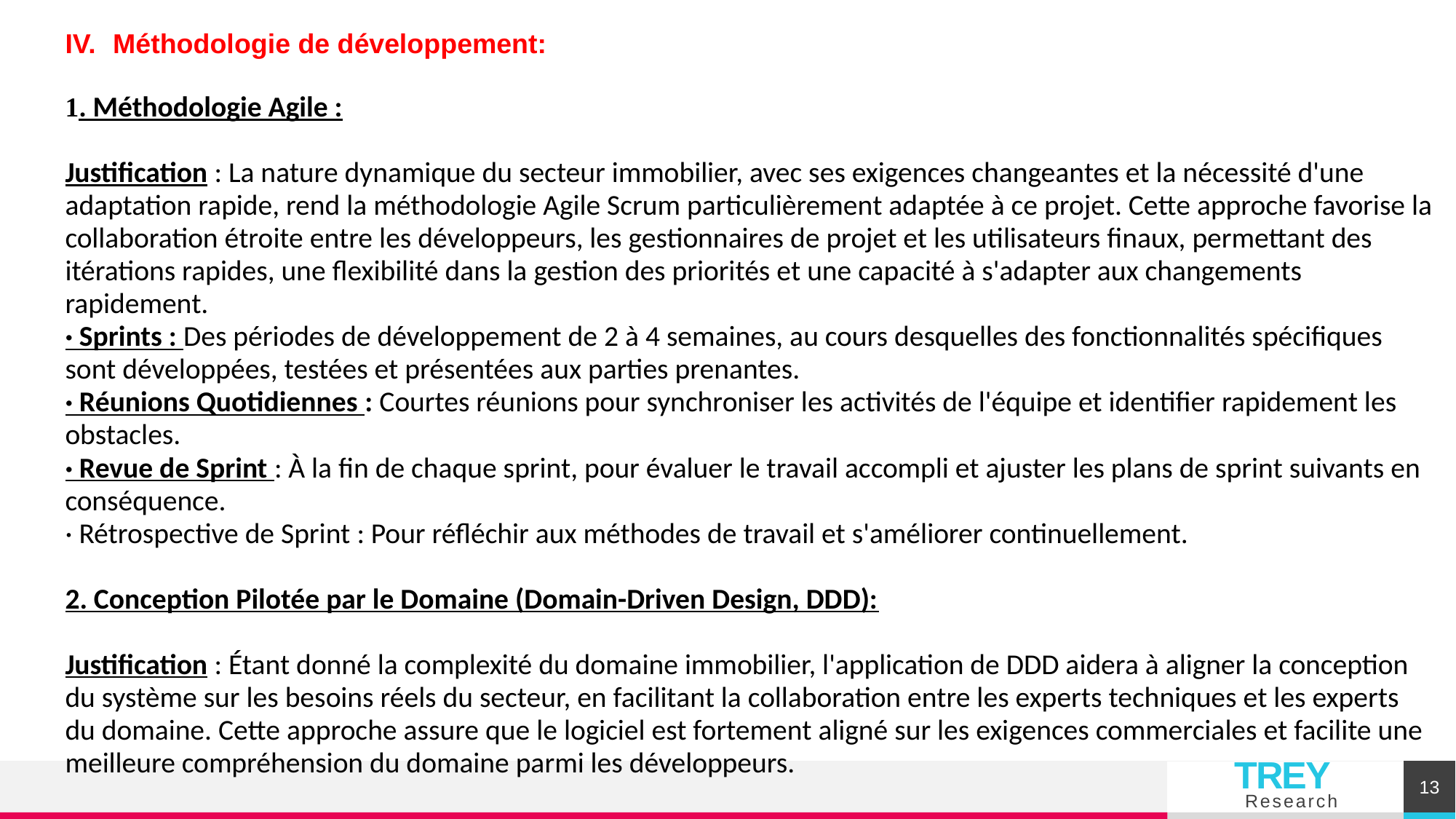

Méthodologie de développement:
1. Méthodologie Agile :

Justification : La nature dynamique du secteur immobilier, avec ses exigences changeantes et la nécessité d'une adaptation rapide, rend la méthodologie Agile Scrum particulièrement adaptée à ce projet. Cette approche favorise la collaboration étroite entre les développeurs, les gestionnaires de projet et les utilisateurs finaux, permettant des itérations rapides, une flexibilité dans la gestion des priorités et une capacité à s'adapter aux changements rapidement.
· Sprints : Des périodes de développement de 2 à 4 semaines, au cours desquelles des fonctionnalités spécifiques sont développées, testées et présentées aux parties prenantes.
· Réunions Quotidiennes : Courtes réunions pour synchroniser les activités de l'équipe et identifier rapidement les obstacles.
· Revue de Sprint : À la fin de chaque sprint, pour évaluer le travail accompli et ajuster les plans de sprint suivants en conséquence.
· Rétrospective de Sprint : Pour réfléchir aux méthodes de travail et s'améliorer continuellement.

2. Conception Pilotée par le Domaine (Domain-Driven Design, DDD):

Justification : Étant donné la complexité du domaine immobilier, l'application de DDD aidera à aligner la conception du système sur les besoins réels du secteur, en facilitant la collaboration entre les experts techniques et les experts du domaine. Cette approche assure que le logiciel est fortement aligné sur les exigences commerciales et facilite une meilleure compréhension du domaine parmi les développeurs.

13